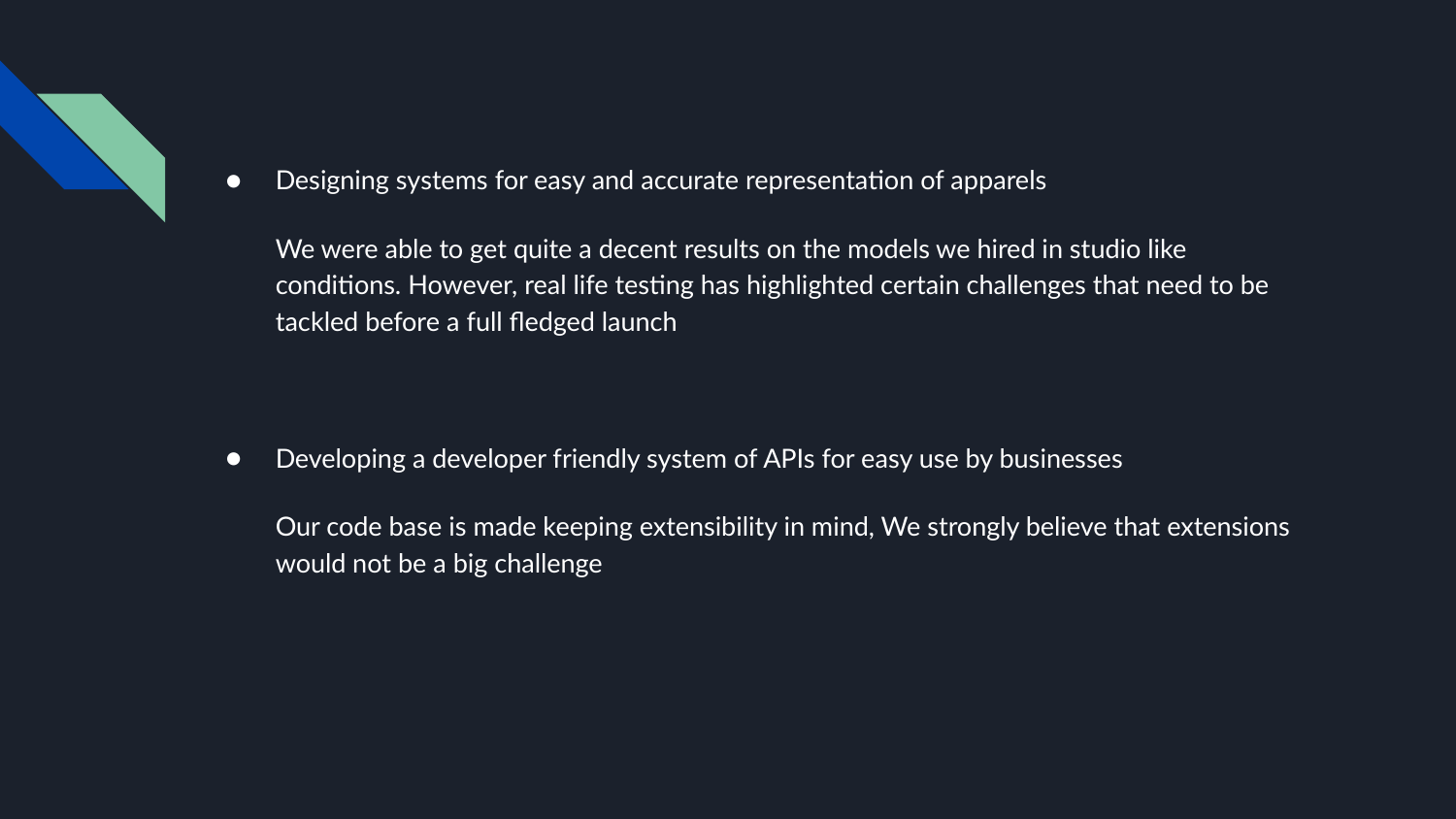

Designing systems for easy and accurate representation of apparels
We were able to get quite a decent results on the models we hired in studio like conditions. However, real life testing has highlighted certain challenges that need to be tackled before a full fledged launch

Developing a developer friendly system of APIs for easy use by businesses
Our code base is made keeping extensibility in mind, We strongly believe that extensions would not be a big challenge